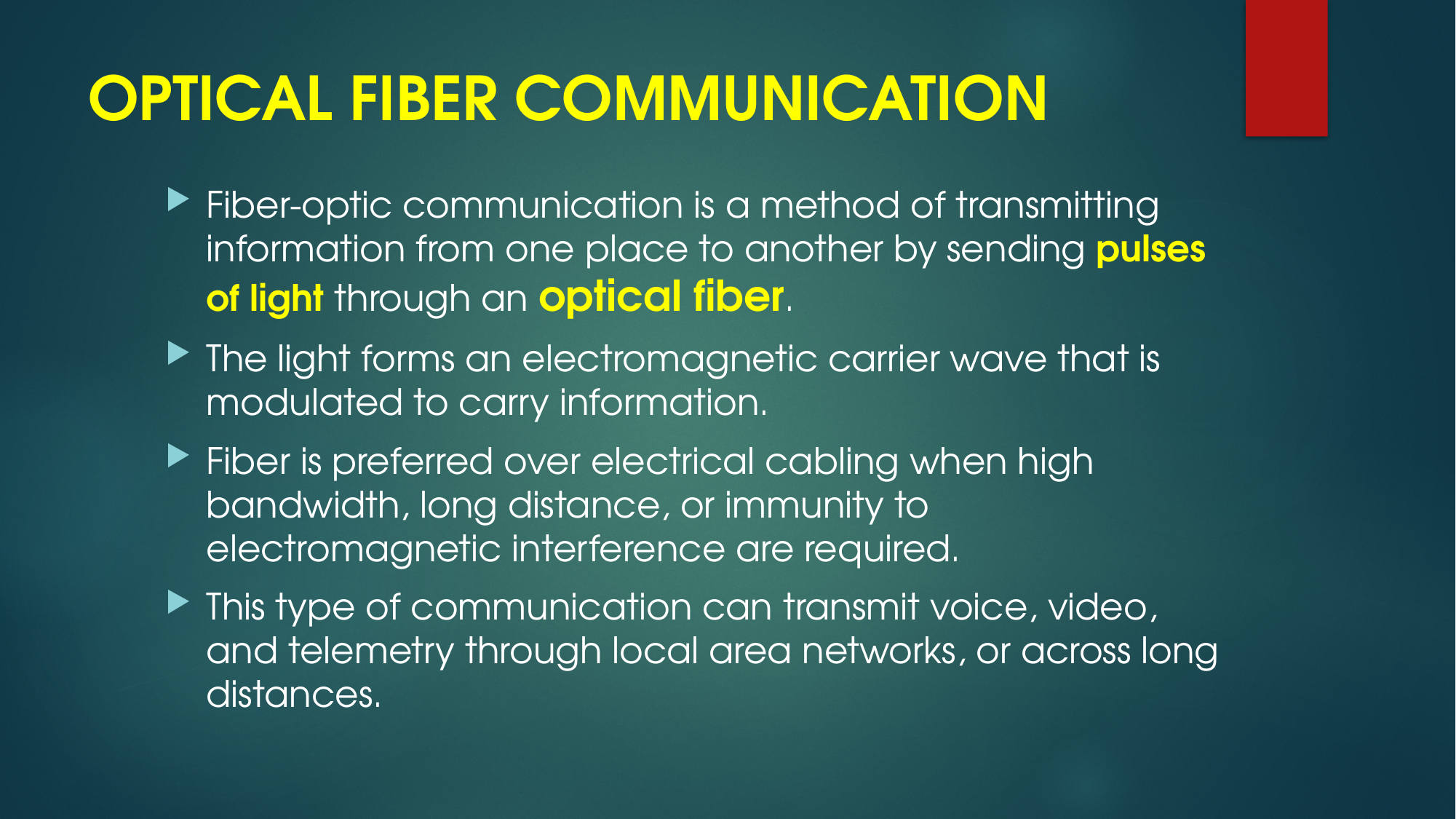

# OPTICAL FIBER COMMUNICATION
Fiber-optic communication is a method of transmitting information from one place to another by sending pulses of light through an optical fiber.
The light forms an electromagnetic carrier wave that is modulated to carry information.
Fiber is preferred over electrical cabling when high bandwidth, long distance, or immunity to electromagnetic interference are required.
This type of communication can transmit voice, video, and telemetry through local area networks, or across long distances.